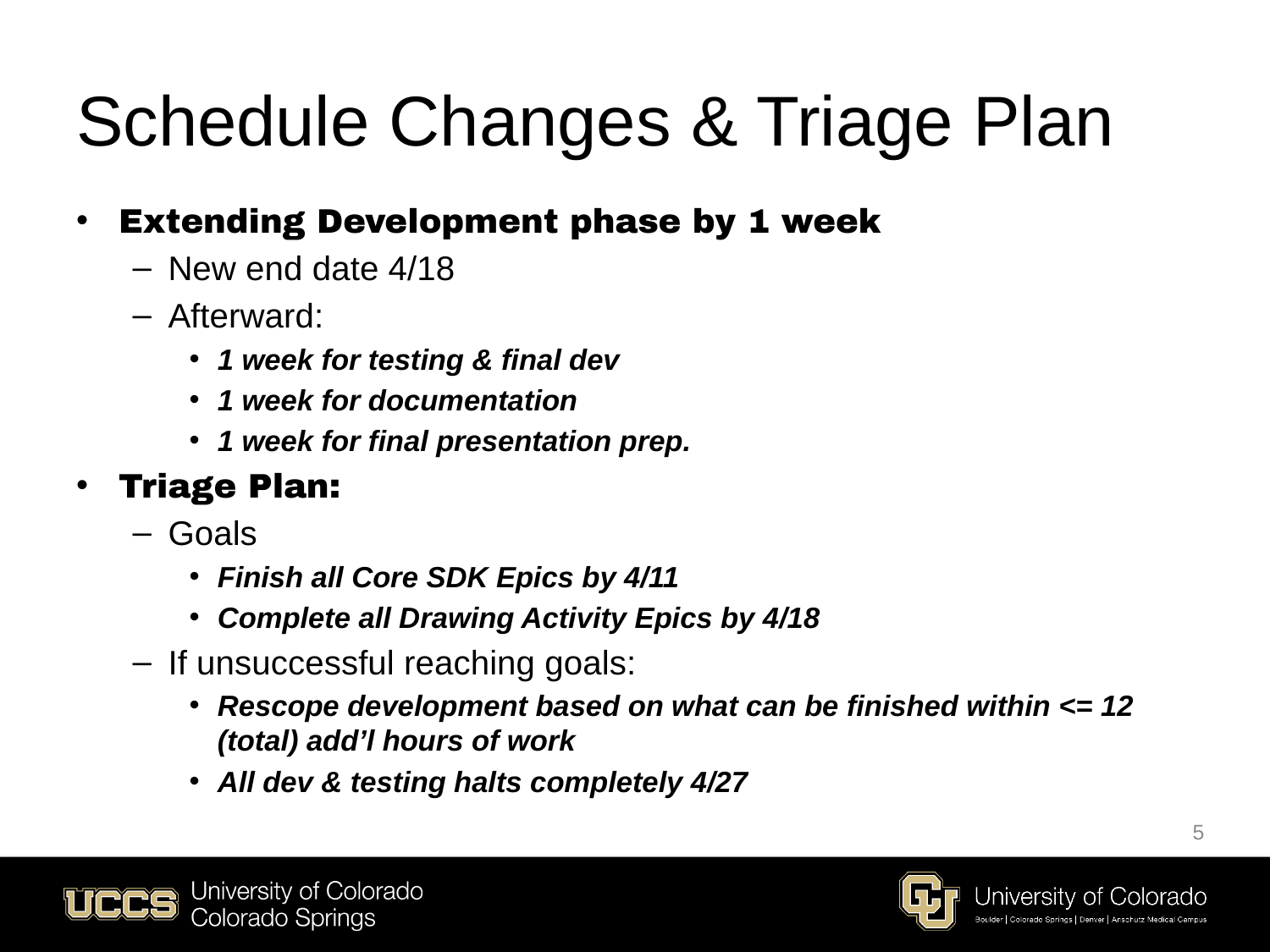

# Schedule Changes & Triage Plan
Extending Development phase by 1 week
New end date 4/18
Afterward:
1 week for testing & final dev
1 week for documentation
1 week for final presentation prep.
Triage Plan:
Goals
Finish all Core SDK Epics by 4/11
Complete all Drawing Activity Epics by 4/18
If unsuccessful reaching goals:
Rescope development based on what can be finished within <= 12 (total) add’l hours of work
All dev & testing halts completely 4/27
5